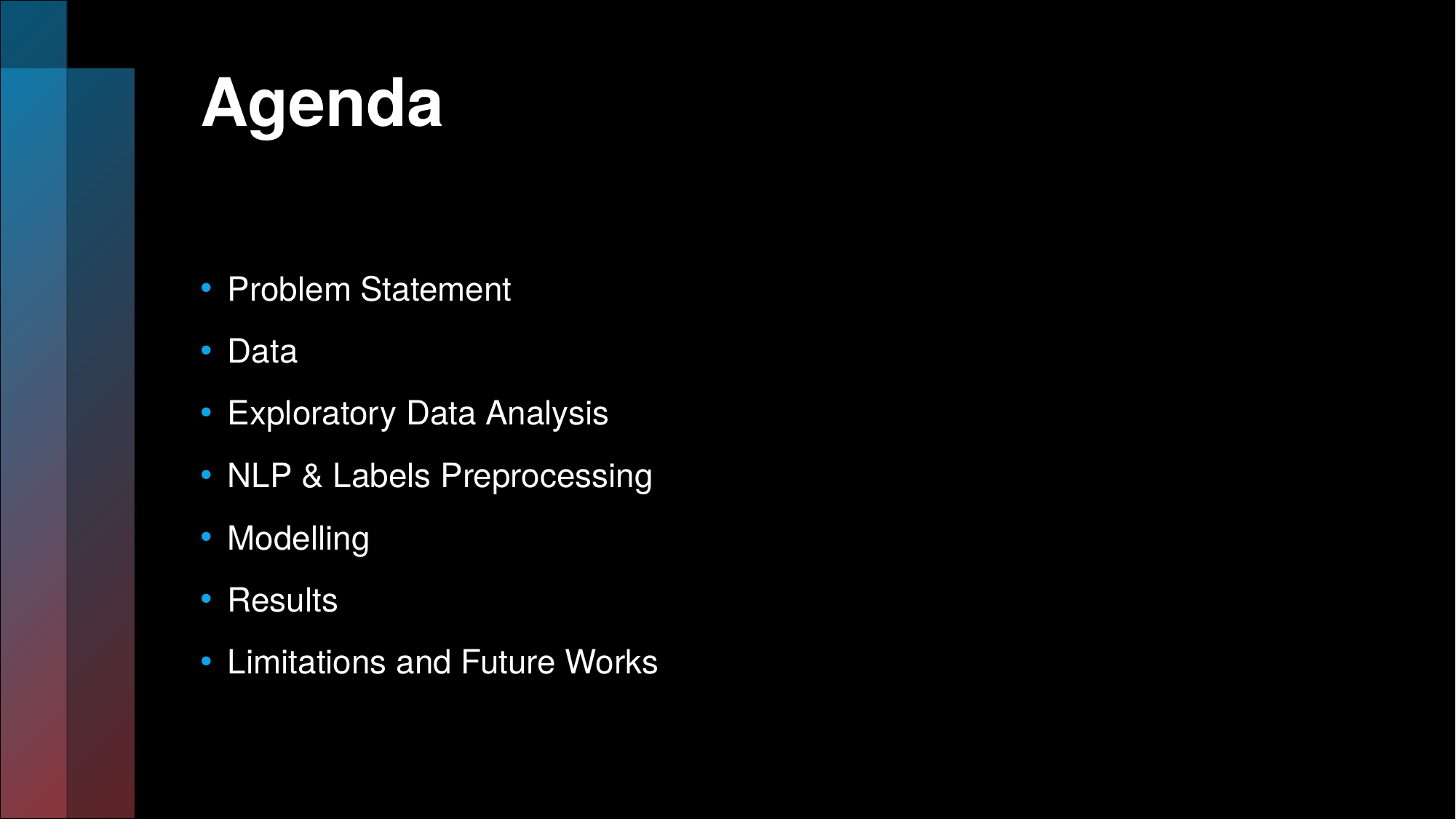

# Agenda
Problem Statement
Data
Exploratory Data Analysis
NLP & Labels Preprocessing
Modelling
Results
Limitations and Future Works